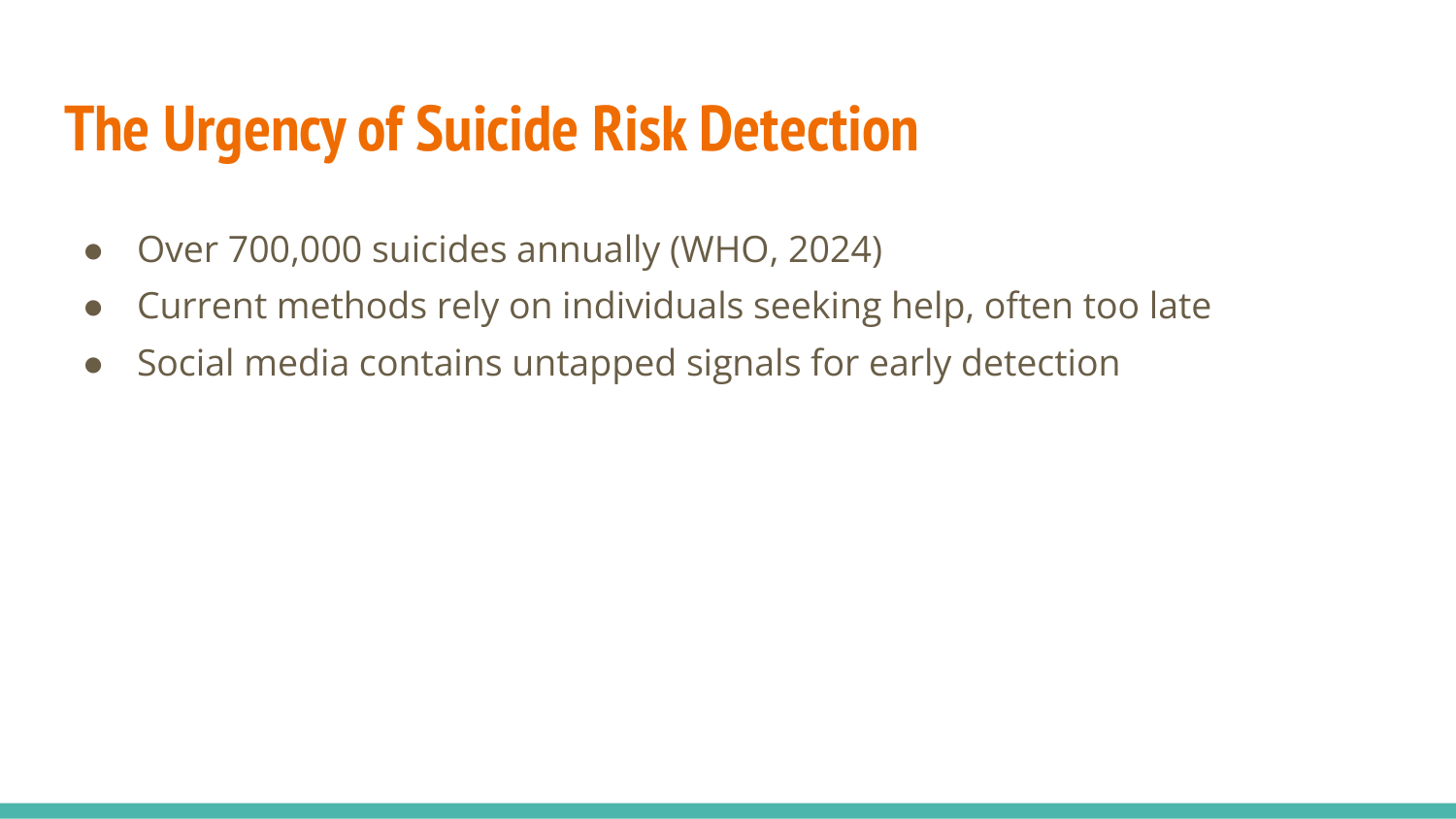

# The Urgency of Suicide Risk Detection
Over 700,000 suicides annually (WHO, 2024)
Current methods rely on individuals seeking help, often too late
Social media contains untapped signals for early detection